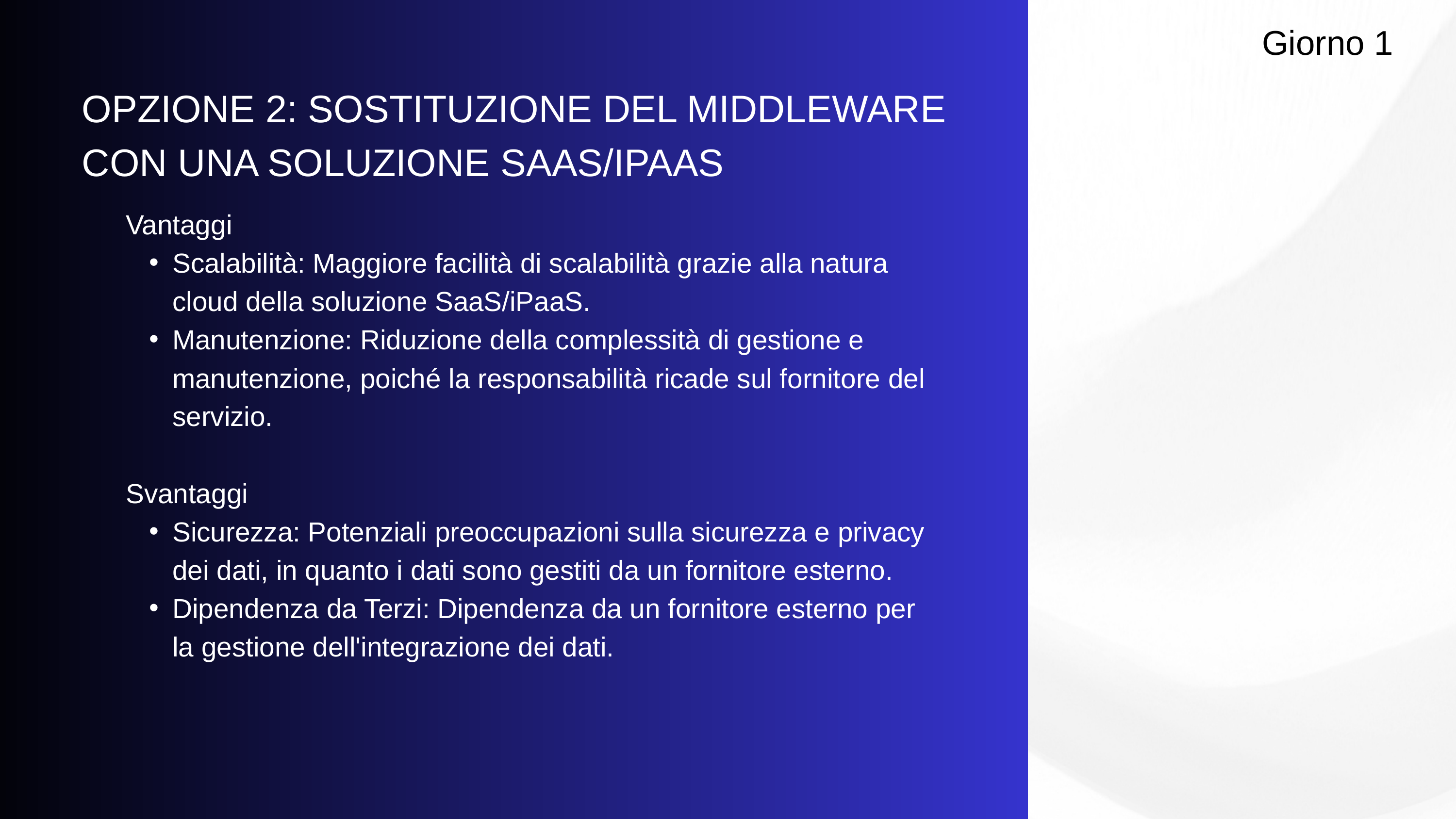

Giorno 1
OPZIONE 2: SOSTITUZIONE DEL MIDDLEWARE CON UNA SOLUZIONE SAAS/IPAAS
Vantaggi
Scalabilità: Maggiore facilità di scalabilità grazie alla natura cloud della soluzione SaaS/iPaaS.
Manutenzione: Riduzione della complessità di gestione e manutenzione, poiché la responsabilità ricade sul fornitore del servizio.

Svantaggi
Sicurezza: Potenziali preoccupazioni sulla sicurezza e privacy dei dati, in quanto i dati sono gestiti da un fornitore esterno.
Dipendenza da Terzi: Dipendenza da un fornitore esterno per la gestione dell'integrazione dei dati.